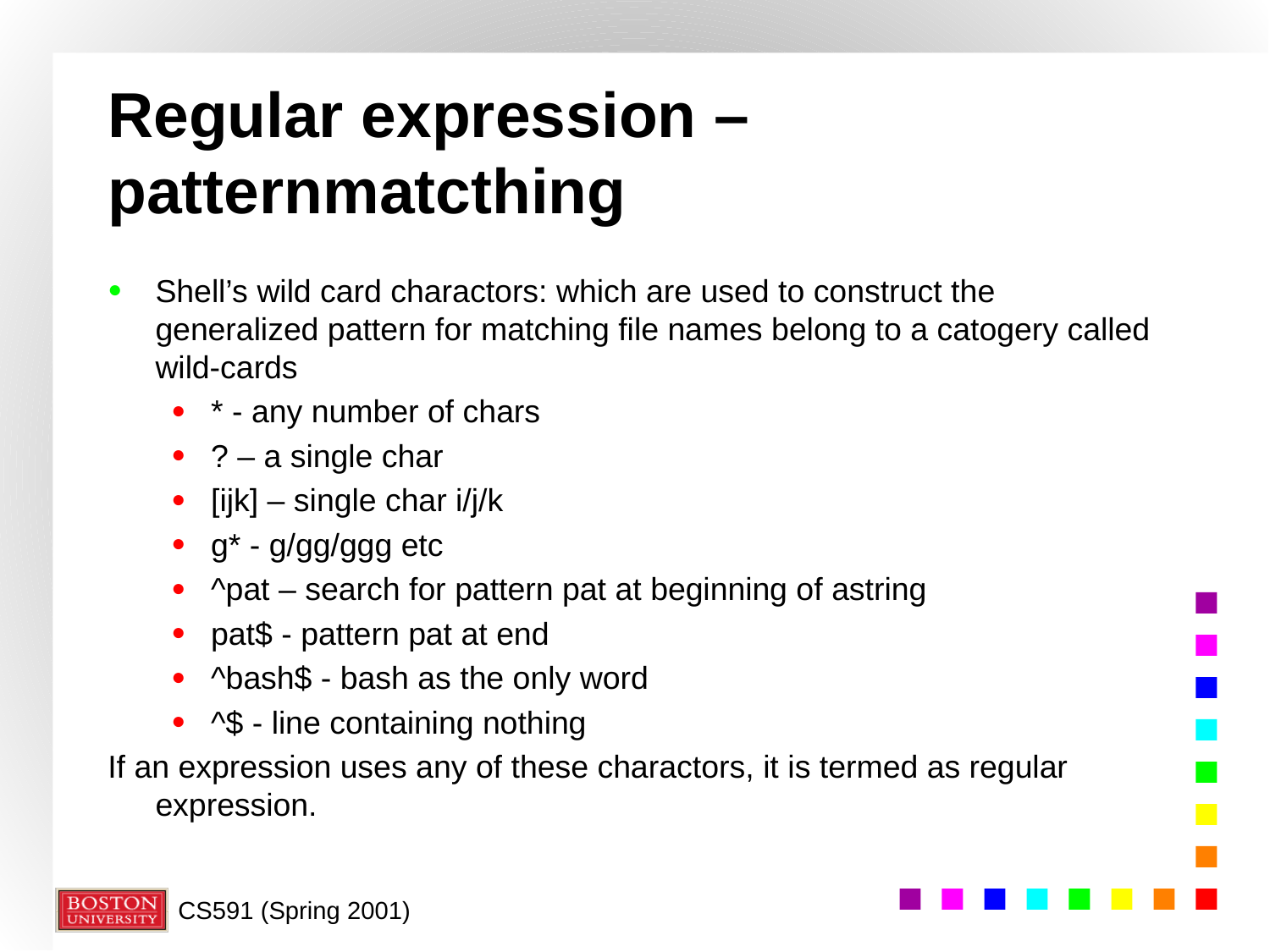

# Regular expression – patternmatcthing
Shell’s wild card charactors: which are used to construct the generalized pattern for matching file names belong to a catogery called wild-cards
* - any number of chars
? – a single char
[ijk] – single char i/j/k
g* - g/gg/ggg etc
^pat – search for pattern pat at beginning of astring
pat$ - pattern pat at end
^bash$ - bash as the only word
^$ - line containing nothing
If an expression uses any of these charactors, it is termed as regular expression.